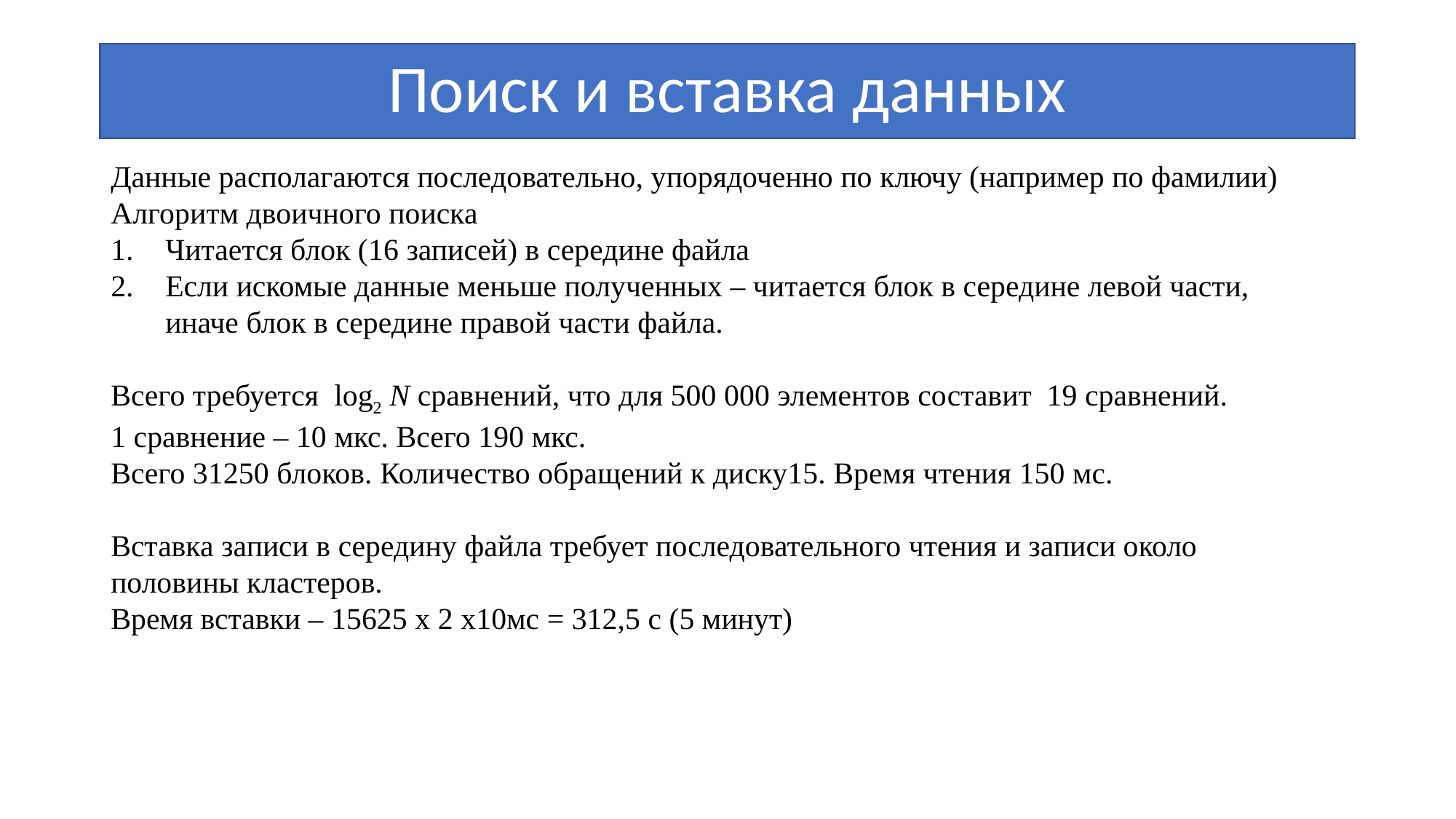

# Поиск и вставка данных

Данные располагаются последовательно, упорядоченно по ключу (например по фамилии)
Алгоритм двоичного поиска
Читается блок (16 записей) в середине файла
Если искомые данные меньше полученных – читается блок в середине левой части, иначе блок в середине правой части файла.

Всего требуется  log2 N сравнений, что для 500 000 элементов составит  19 сравнений.
1 сравнение – 10 мкс. Всего 190 мкс.
Всего 31250 блоков. Количество обращений к диску15. Время чтения 150 мс.

Вставка записи в середину файла требует последовательного чтения и записи около половины кластеров.
Время вставки – 15625 х 2 х10мс = 312,5 с (5 минут)